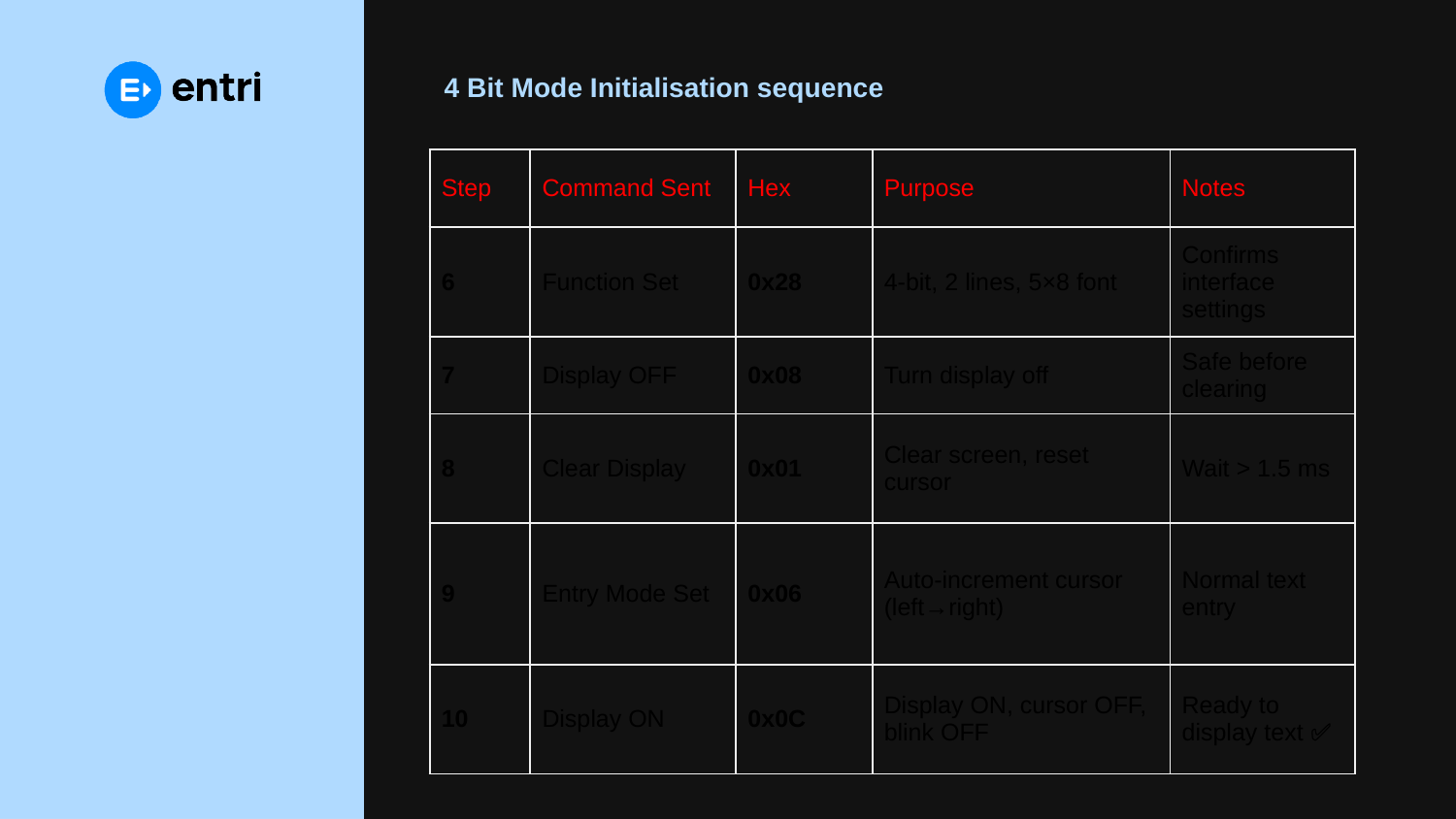

# 4 Bit Mode Initialisation sequence
| Step | Command Sent | Hex | Purpose | Notes |
| --- | --- | --- | --- | --- |
| 6 | Function Set | 0x28 | 4-bit, 2 lines, 5×8 font | Confirms interface settings |
| 7 | Display OFF | 0x08 | Turn display off | Safe before clearing |
| 8 | Clear Display | 0x01 | Clear screen, reset cursor | Wait > 1.5 ms |
| 9 | Entry Mode Set | 0x06 | Auto-increment cursor (left→right) | Normal text entry |
| 10 | Display ON | 0x0C | Display ON, cursor OFF, blink OFF | Ready to display text ✅ |